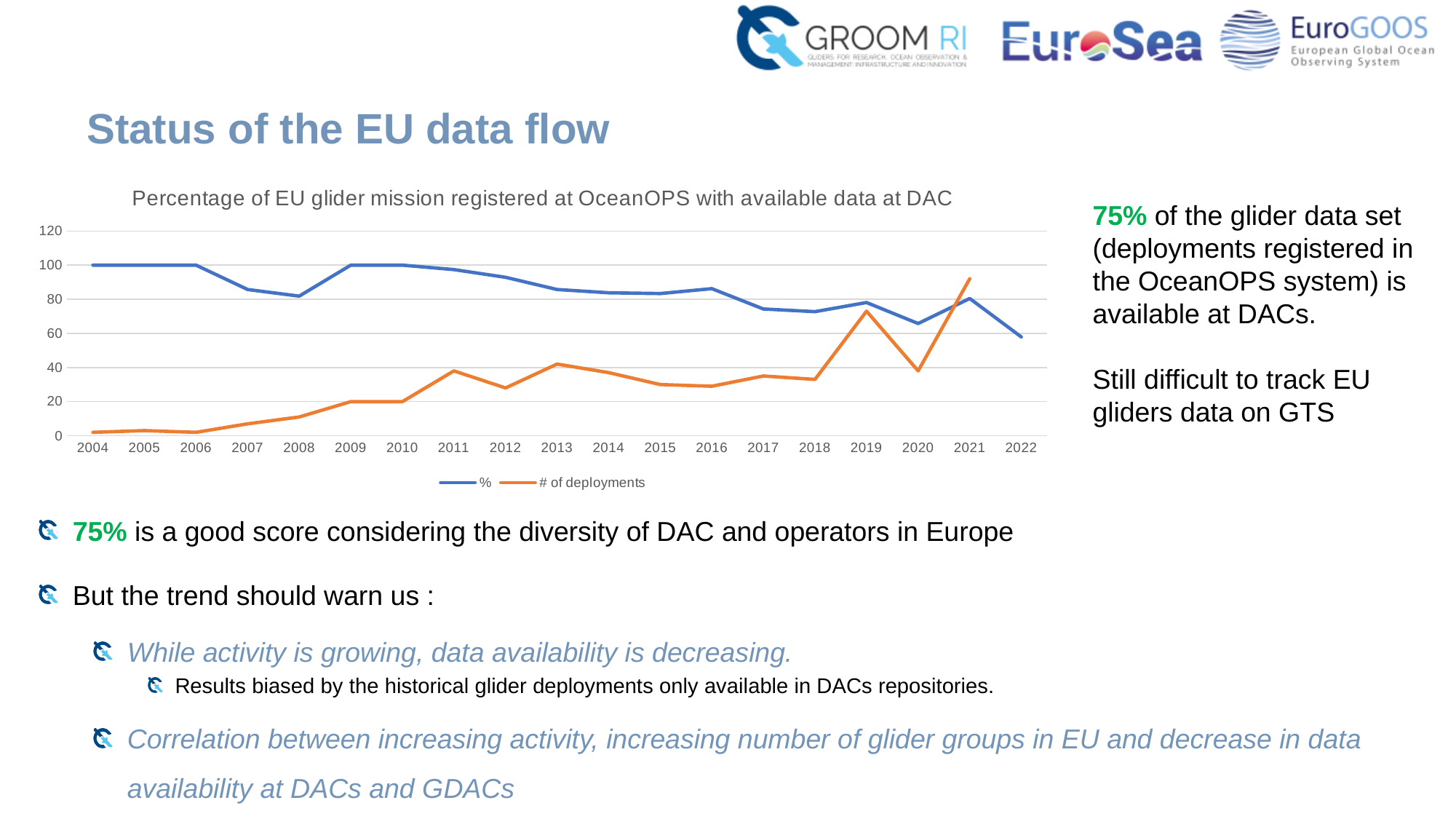

# Status of the EU data flow

[unsupported chart]

75% of the glider data set (deployments registered in the OceanOPS system) is available at DACs.

Still difficult to track EU gliders data on GTS
75% is a good score considering the diversity of DAC and operators in Europe
But the trend should warn us :
While activity is growing, data availability is decreasing.
Results biased by the historical glider deployments only available in DACs repositories.
Correlation between increasing activity, increasing number of glider groups in EU and decrease in data availability at DACs and GDACs